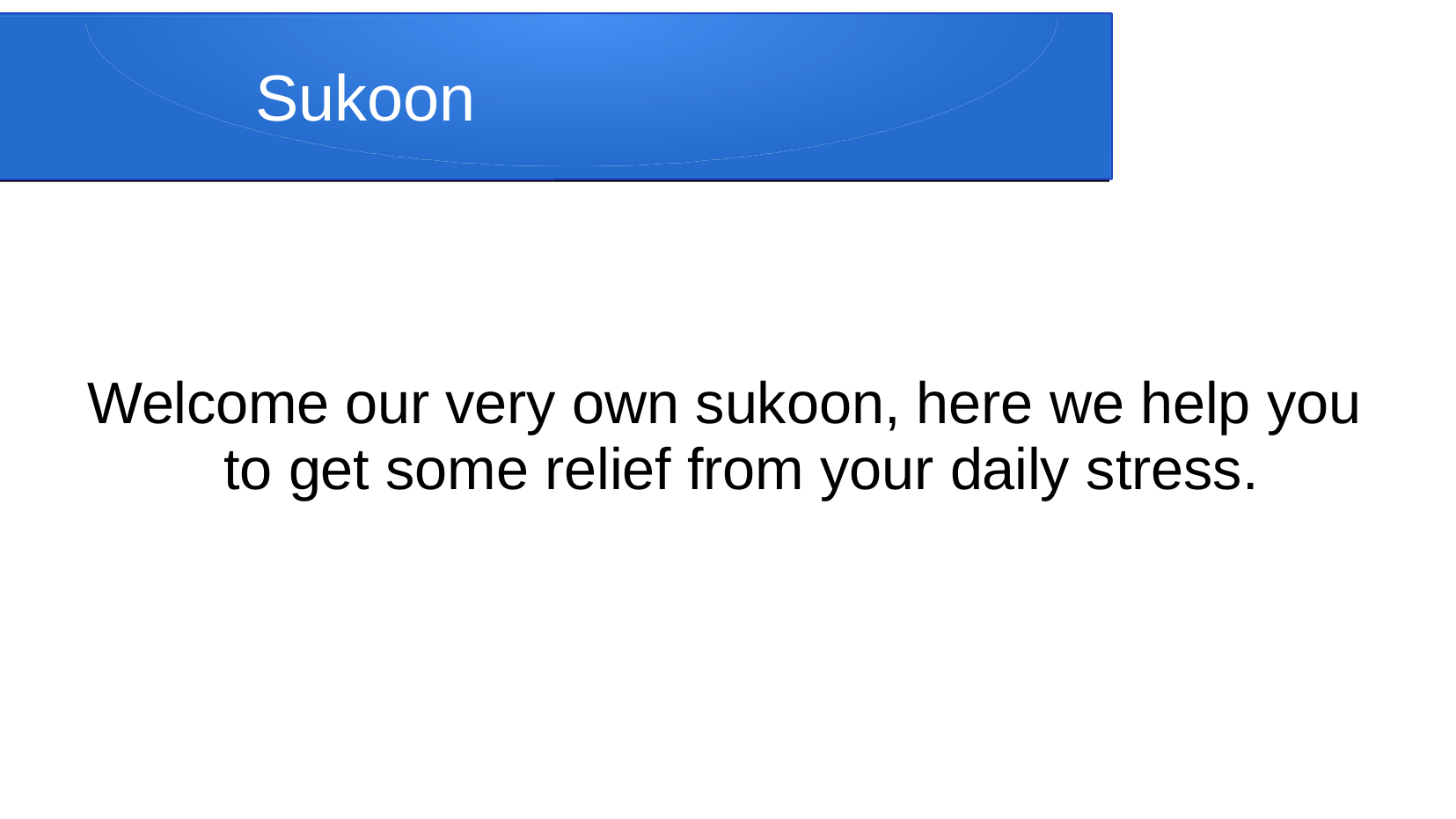

Sukoon
Welcome our very own sukoon, here we help you  to get some relief from your daily stress.